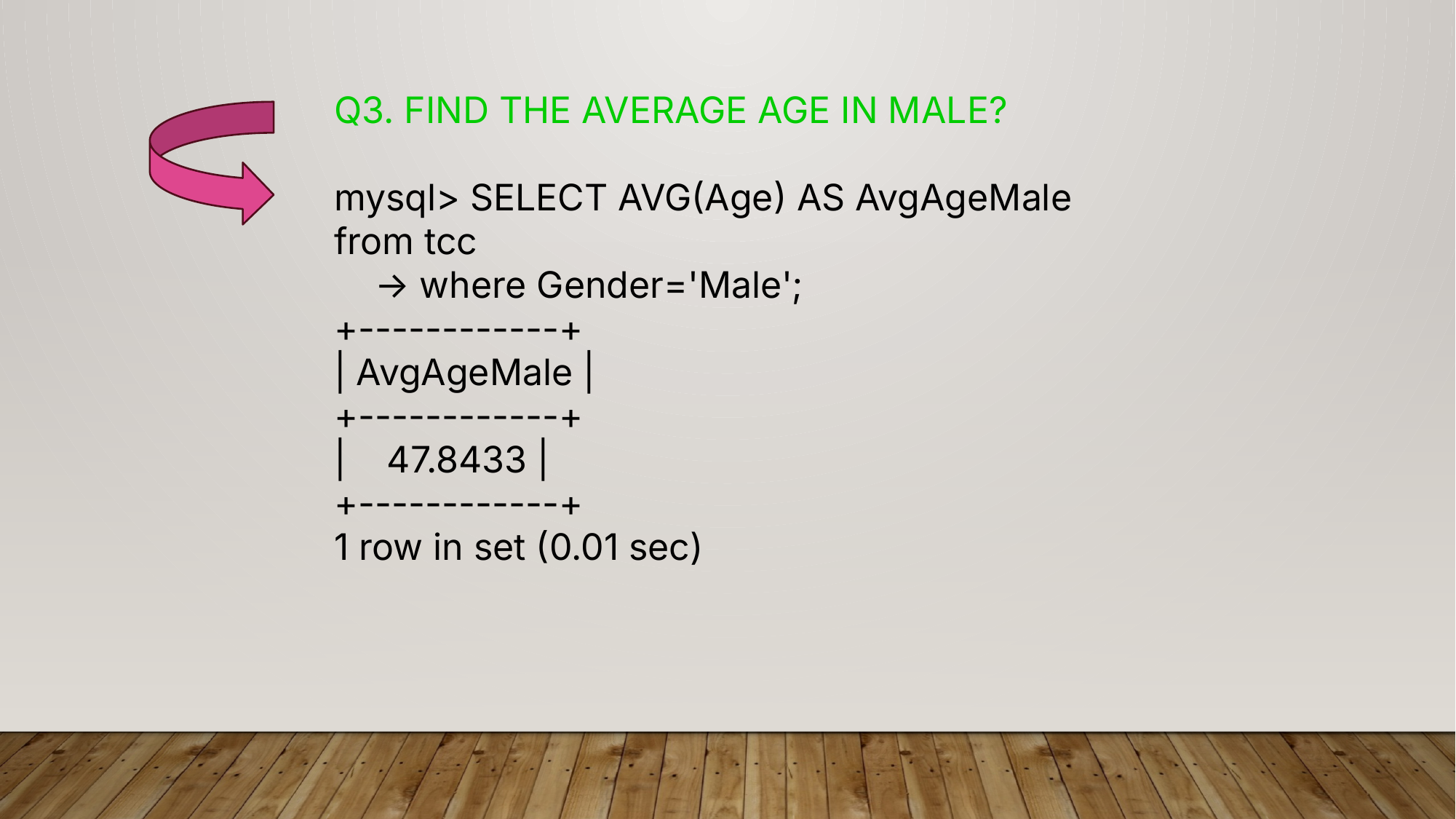

Q3. FIND THE AVERAGE AGE IN MALE?

mysql> SELECT AVG(Age) AS AvgAgeMale from tcc
    -> where Gender='Male';
+------------+
| AvgAgeMale |
+------------+
|    47.8433 |
+------------+
1 row in set (0.01 sec)